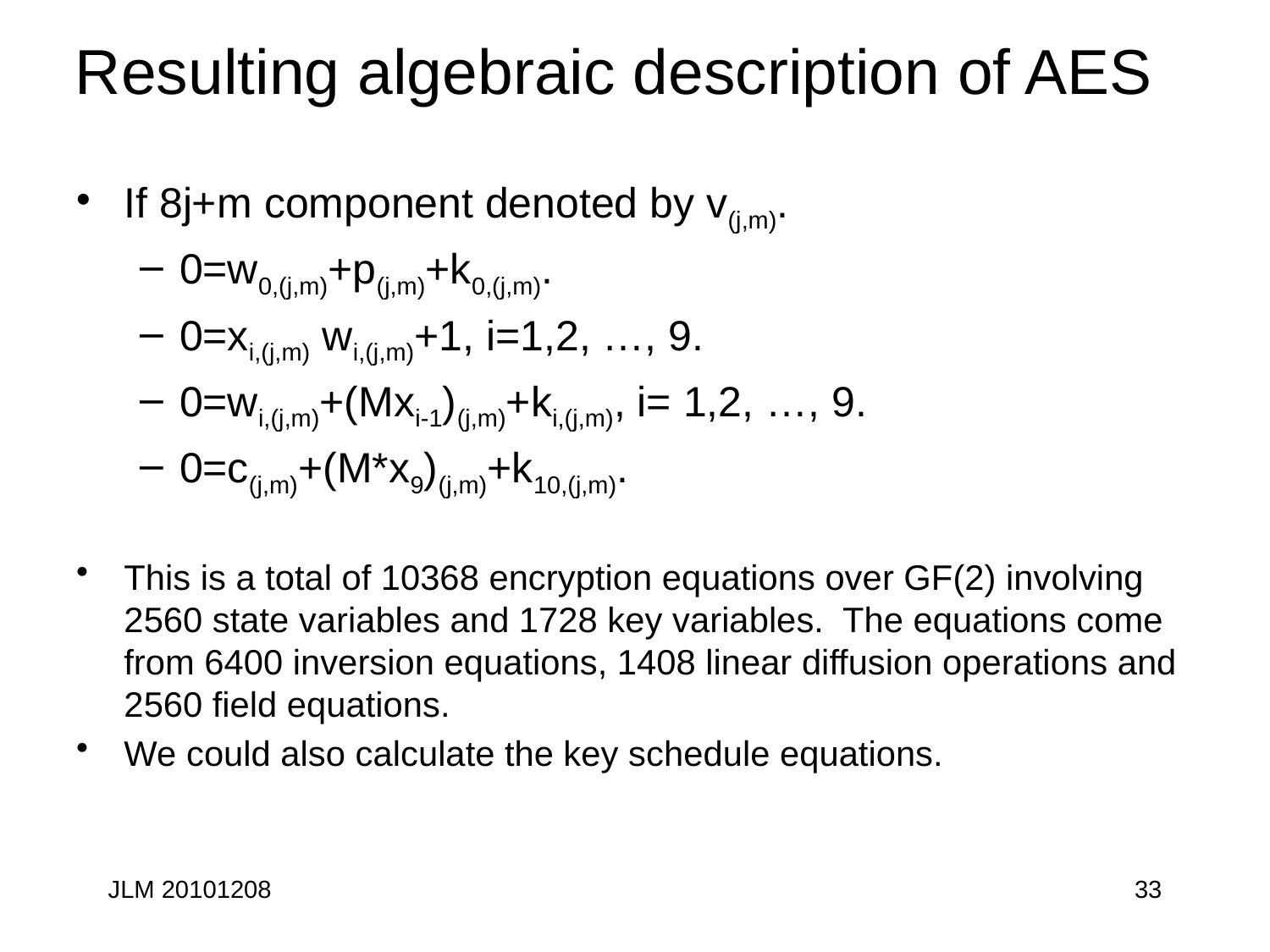

# Resulting algebraic description of AES
If 8j+m component denoted by v(j,m).
0=w0,(j,m)+p(j,m)+k0,(j,m).
0=xi,(j,m) wi,(j,m)+1, i=1,2, …, 9.
0=wi,(j,m)+(Mxi-1)(j,m)+ki,(j,m), i= 1,2, …, 9.
0=c(j,m)+(M*x9)(j,m)+k10,(j,m).

This is a total of 10368 encryption equations over GF(2) involving 2560 state variables and 1728 key variables.  The equations come from 6400 inversion equations, 1408 linear diffusion operations and 2560 field equations.
We could also calculate the key schedule equations.
JLM 20101208
33